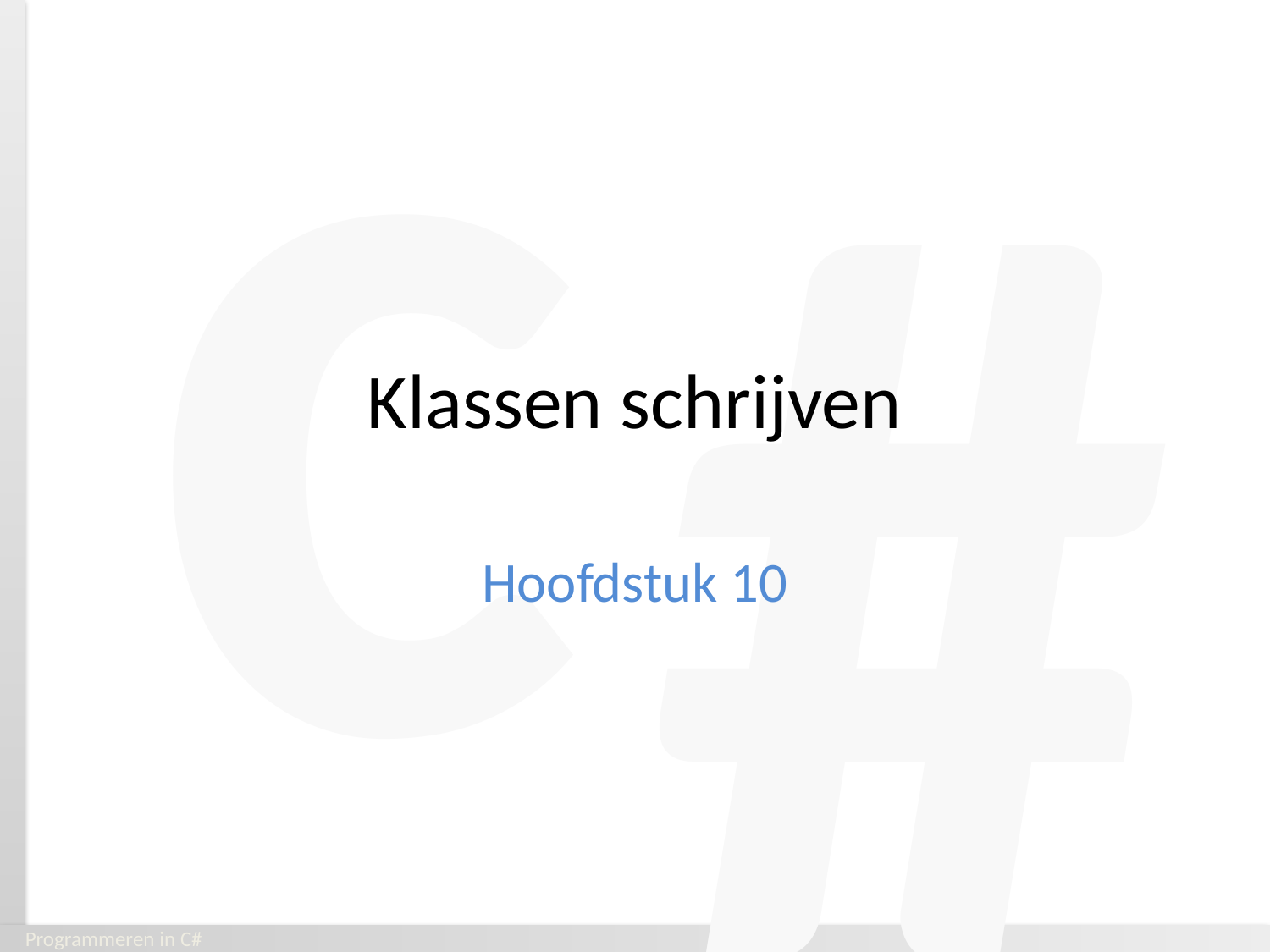

# Klassen schrijven
Hoofdstuk 10
Programmeren in C#